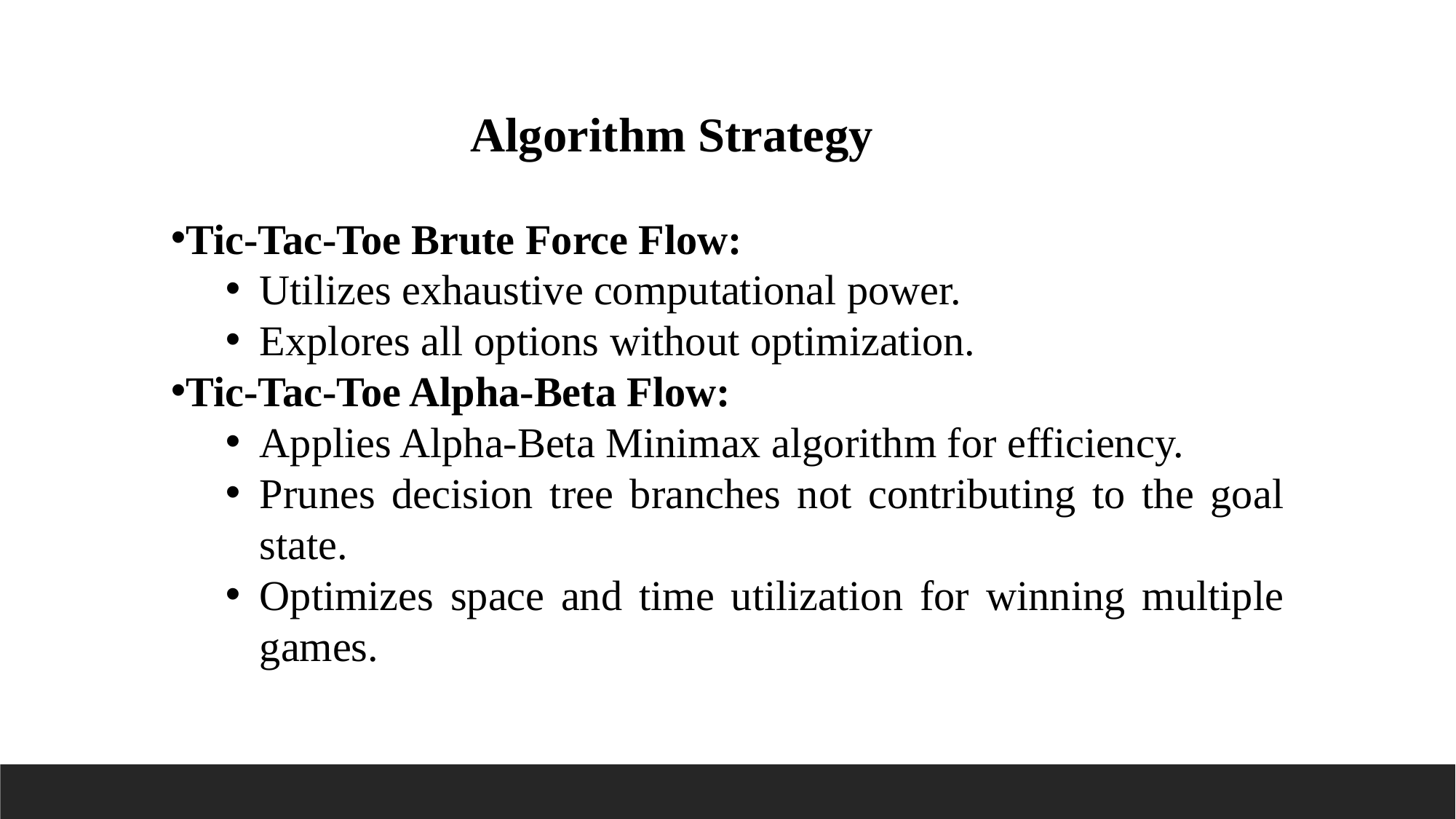

Algorithm Strategy
Tic-Tac-Toe Brute Force Flow:
Utilizes exhaustive computational power.
Explores all options without optimization.
Tic-Tac-Toe Alpha-Beta Flow:
Applies Alpha-Beta Minimax algorithm for efficiency.
Prunes decision tree branches not contributing to the goal state.
Optimizes space and time utilization for winning multiple games.